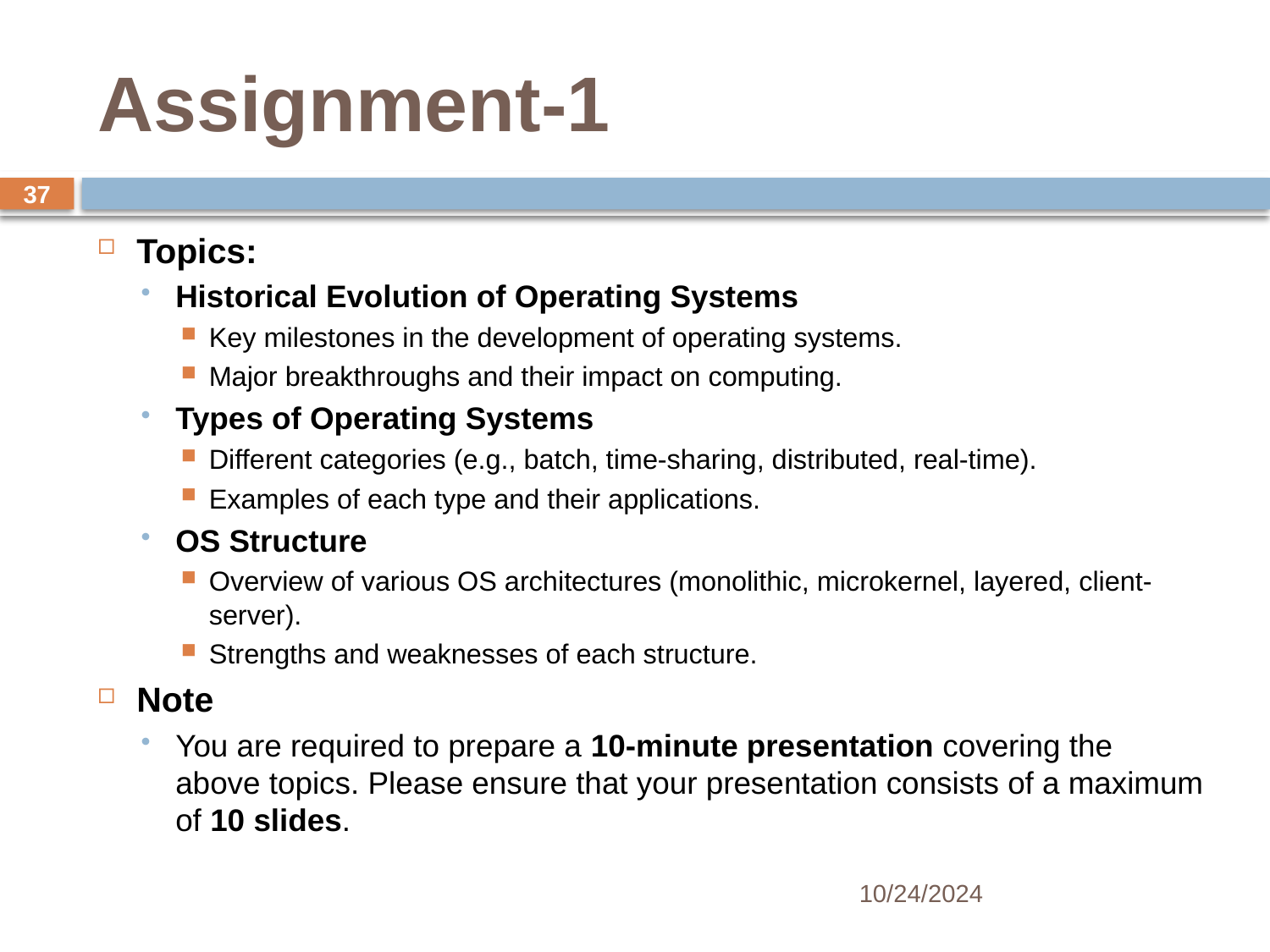

# Assignment-1
37
Topics:
Historical Evolution of Operating Systems
Key milestones in the development of operating systems.
Major breakthroughs and their impact on computing.
Types of Operating Systems
Different categories (e.g., batch, time-sharing, distributed, real-time).
Examples of each type and their applications.
OS Structure
Overview of various OS architectures (monolithic, microkernel, layered, client-server).
Strengths and weaknesses of each structure.
Note
You are required to prepare a 10-minute presentation covering the above topics. Please ensure that your presentation consists of a maximum of 10 slides.
10/24/2024